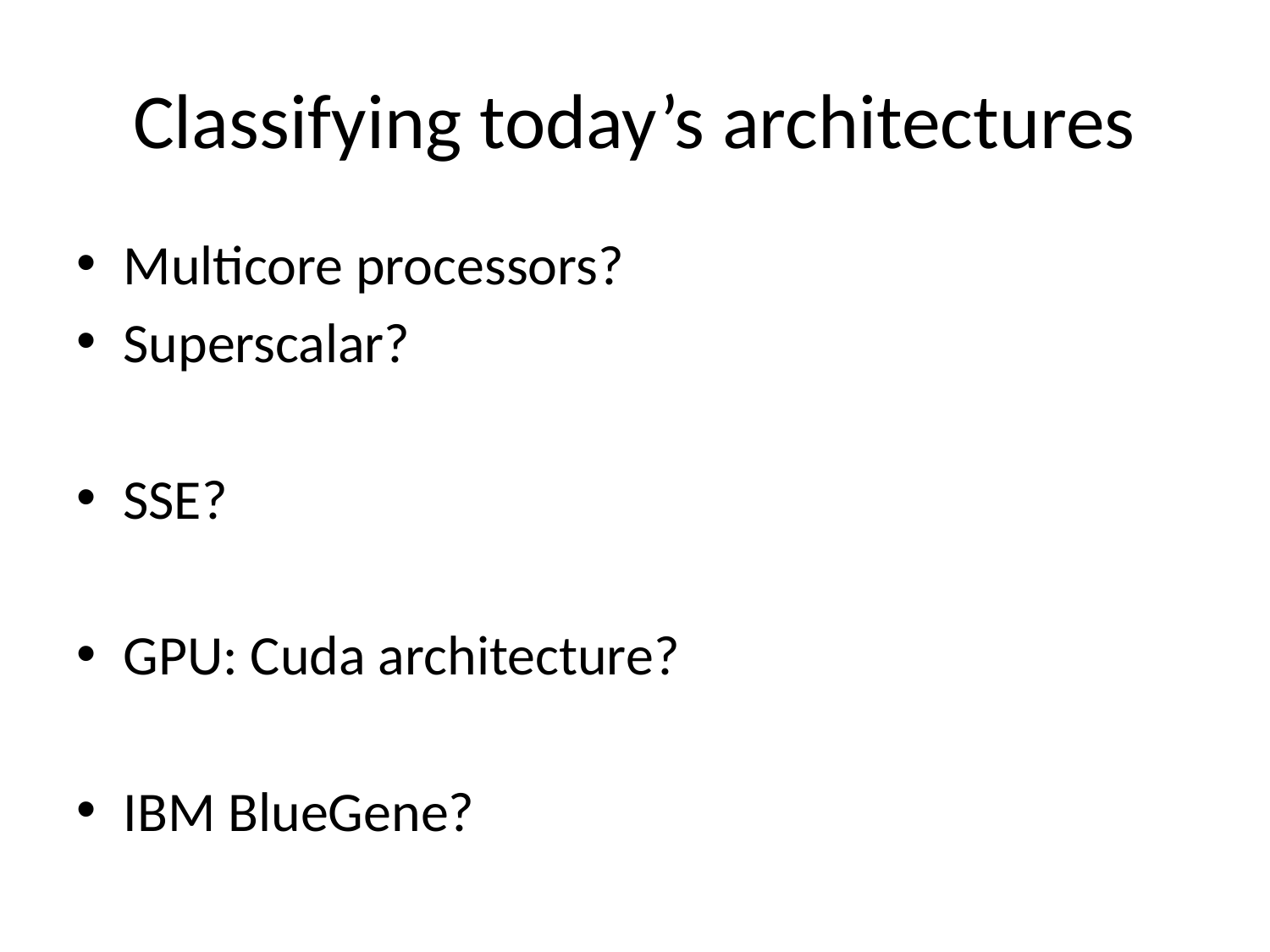

# Classifying today’s architectures
Multicore processors?
Superscalar?

SSE?

GPU: Cuda architecture?

IBM BlueGene?